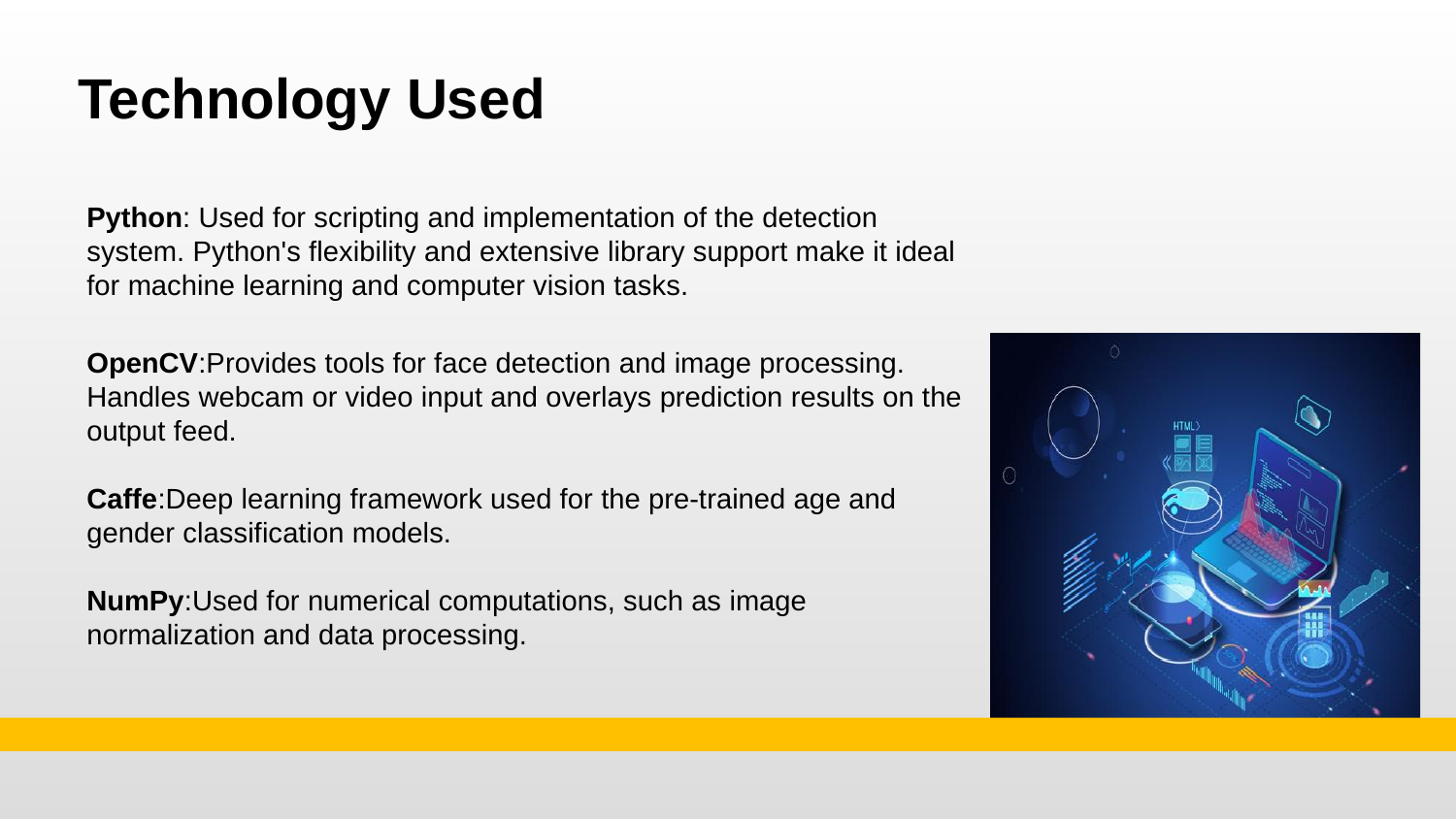

Technology Used
Python: Used for scripting and implementation of the detection system. Python's flexibility and extensive library support make it ideal for machine learning and computer vision tasks.

OpenCV:Provides tools for face detection and image processing.
Handles webcam or video input and overlays prediction results on the output feed.

Caffe:Deep learning framework used for the pre-trained age and gender classification models.

NumPy:Used for numerical computations, such as image normalization and data processing.